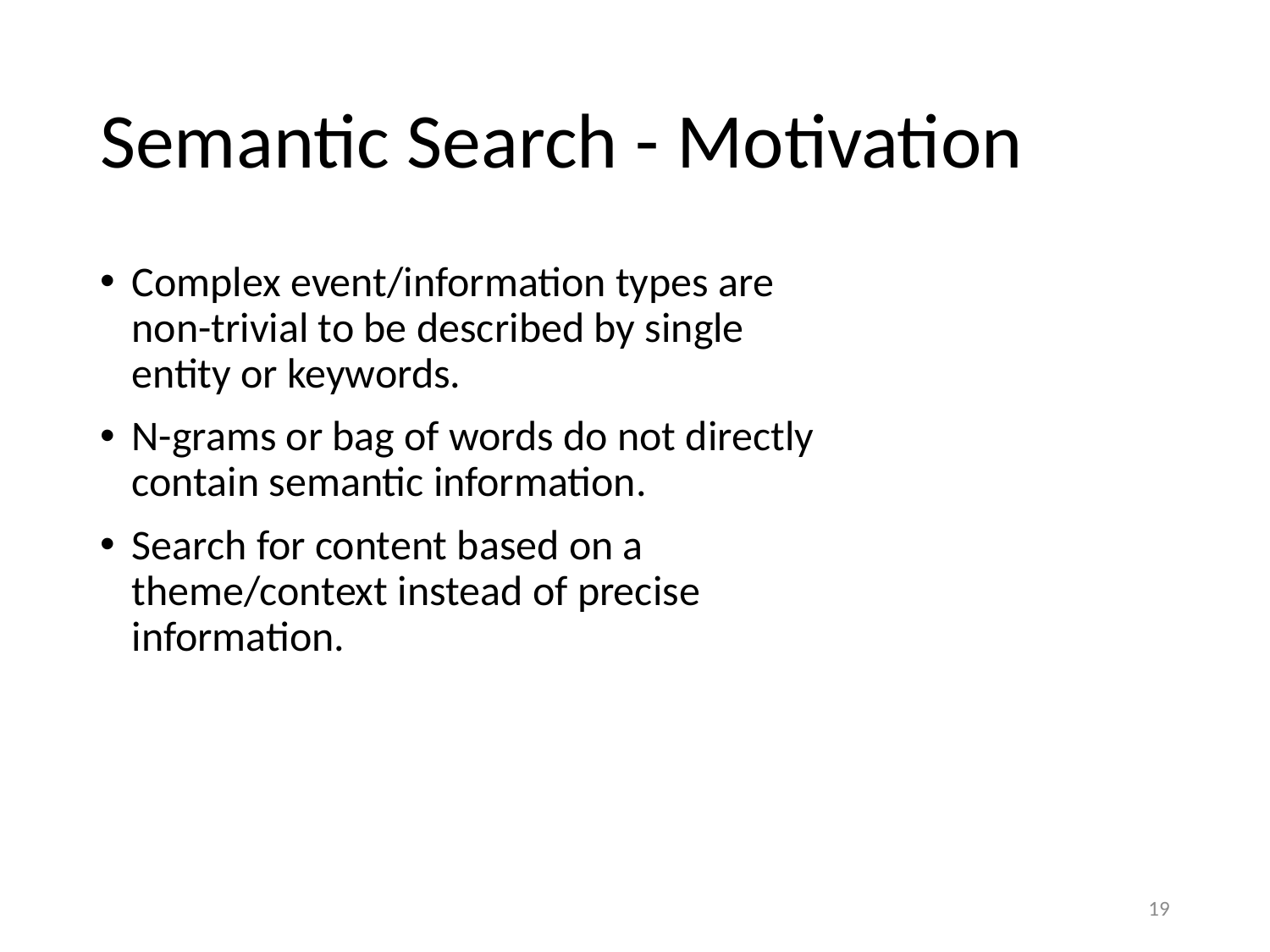

# Semantic Search - Motivation
Complex event/information types are non-trivial to be described by single entity or keywords.
N-grams or bag of words do not directly contain semantic information.
Search for content based on a theme/context instead of precise information.

19